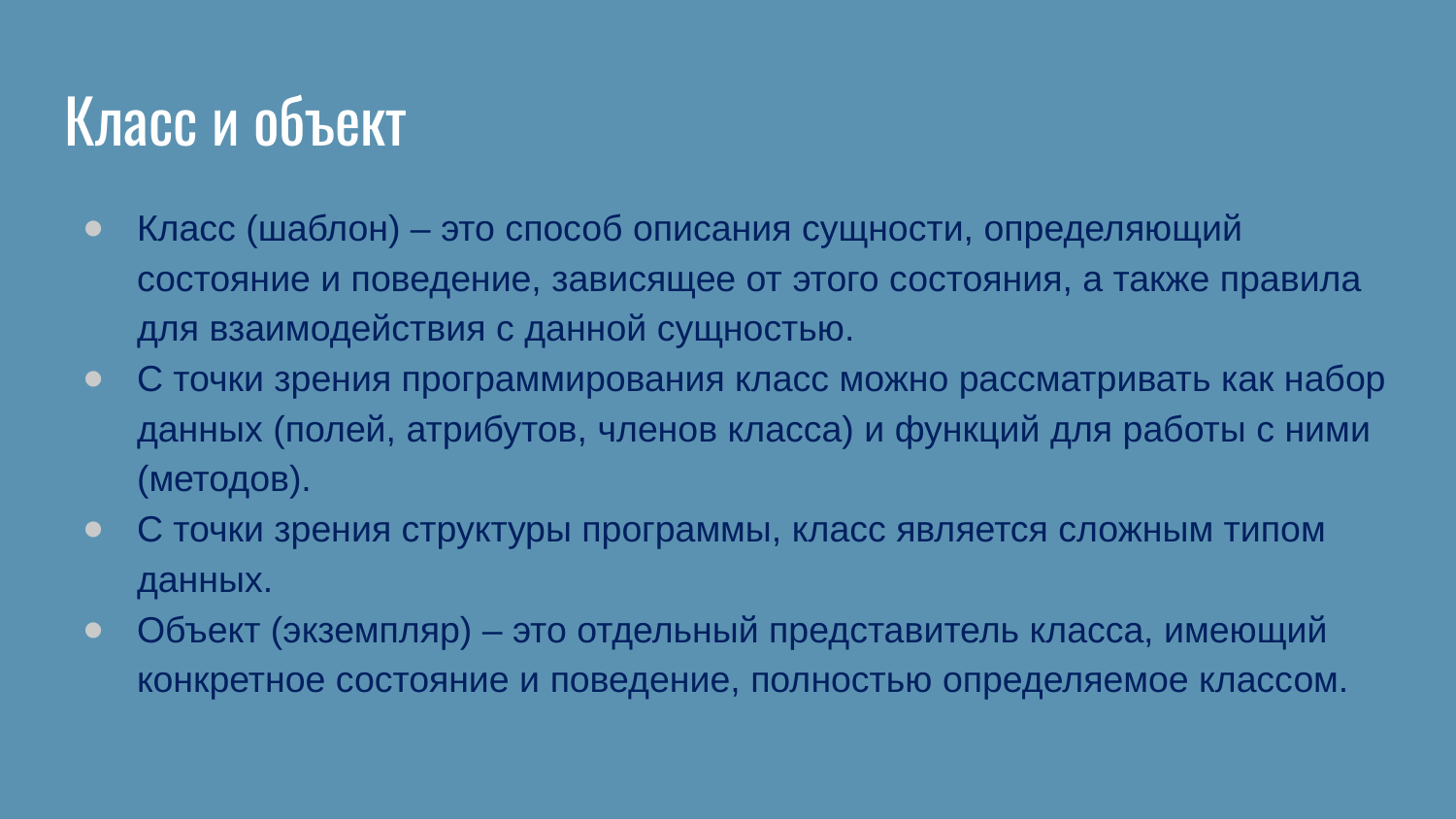

# Класс и объект
Класс (шаблон) – это способ описания сущности, определяющий состояние и поведение, зависящее от этого состояния, а также правила для взаимодействия с данной сущностью.
С точки зрения программирования класс можно рассматривать как набор данных (полей, атрибутов, членов класса) и функций для работы с ними (методов).
С точки зрения структуры программы, класс является сложным типом данных.
Объект (экземпляр) – это отдельный представитель класса, имеющий конкретное состояние и поведение, полностью определяемое классом.